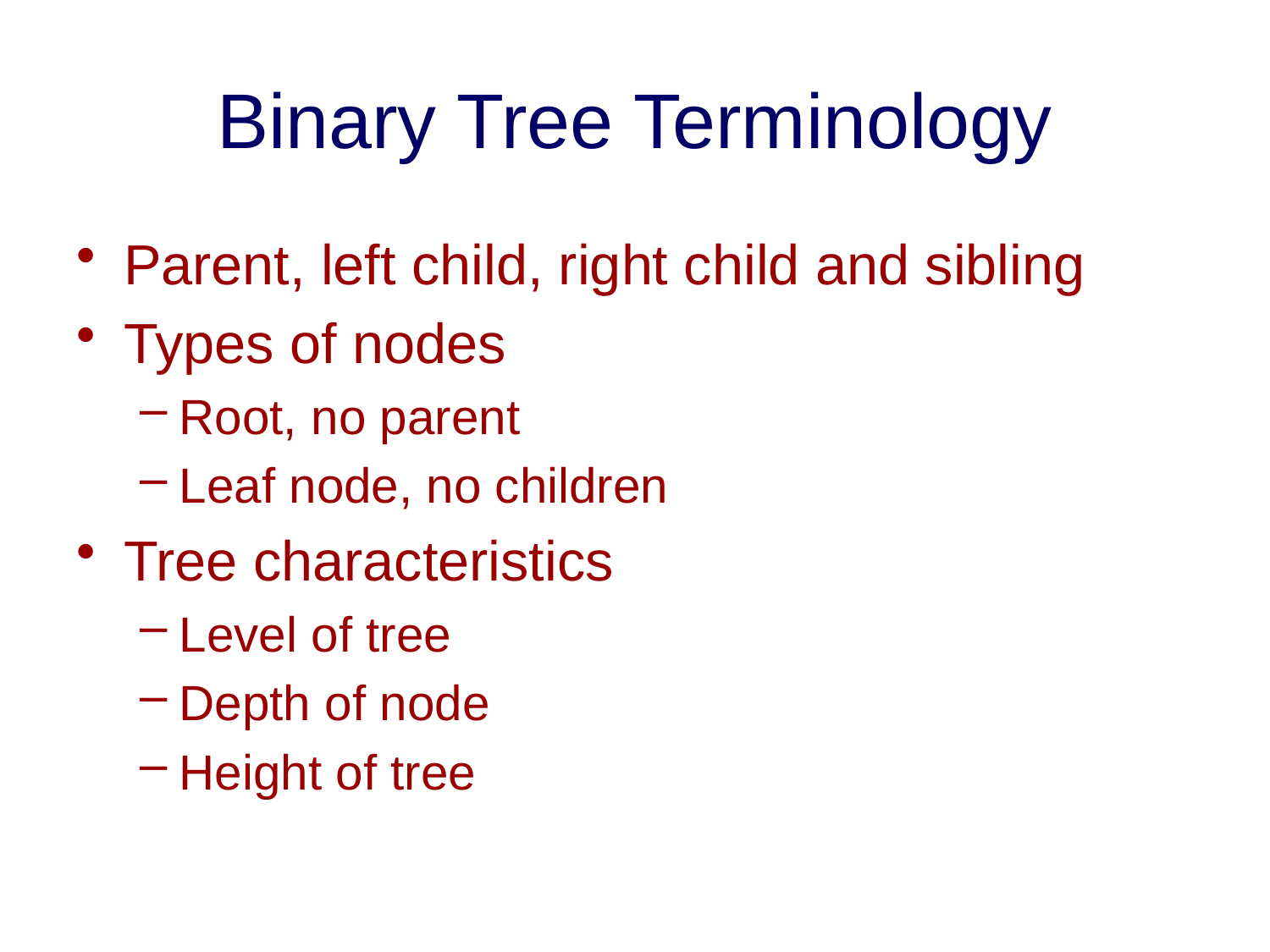

# Binary Tree Terminology
Parent, left child, right child and sibling
Types of nodes
Root, no parent
Leaf node, no children
Tree characteristics
Level of tree
Depth of node
Height of tree